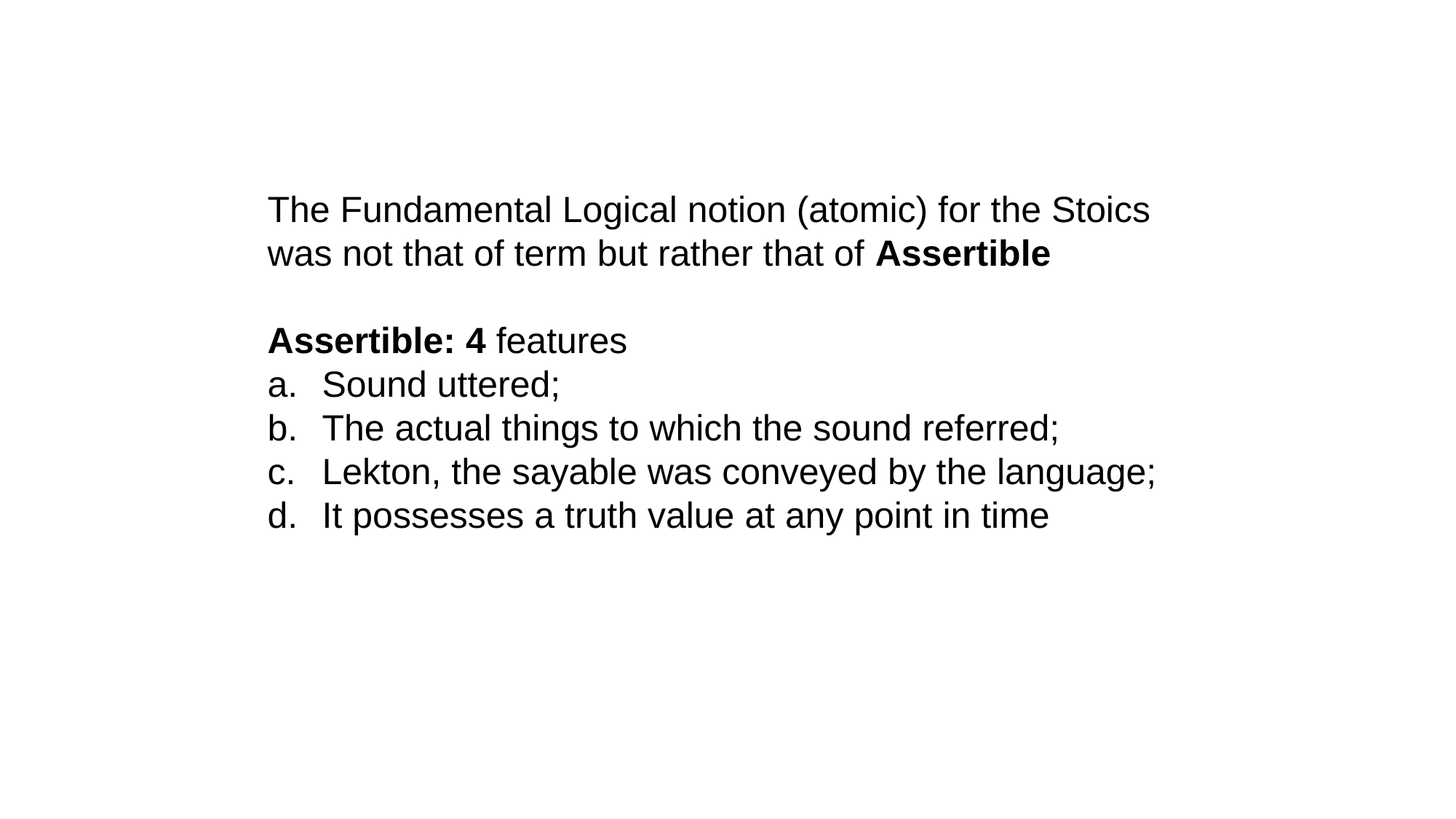

The Fundamental Logical notion (atomic) for the Stoics was not that of term but rather that of Assertible

Assertible: 4 features
Sound uttered;
The actual things to which the sound referred;
Lekton, the sayable was conveyed by the language;
It possesses a truth value at any point in time